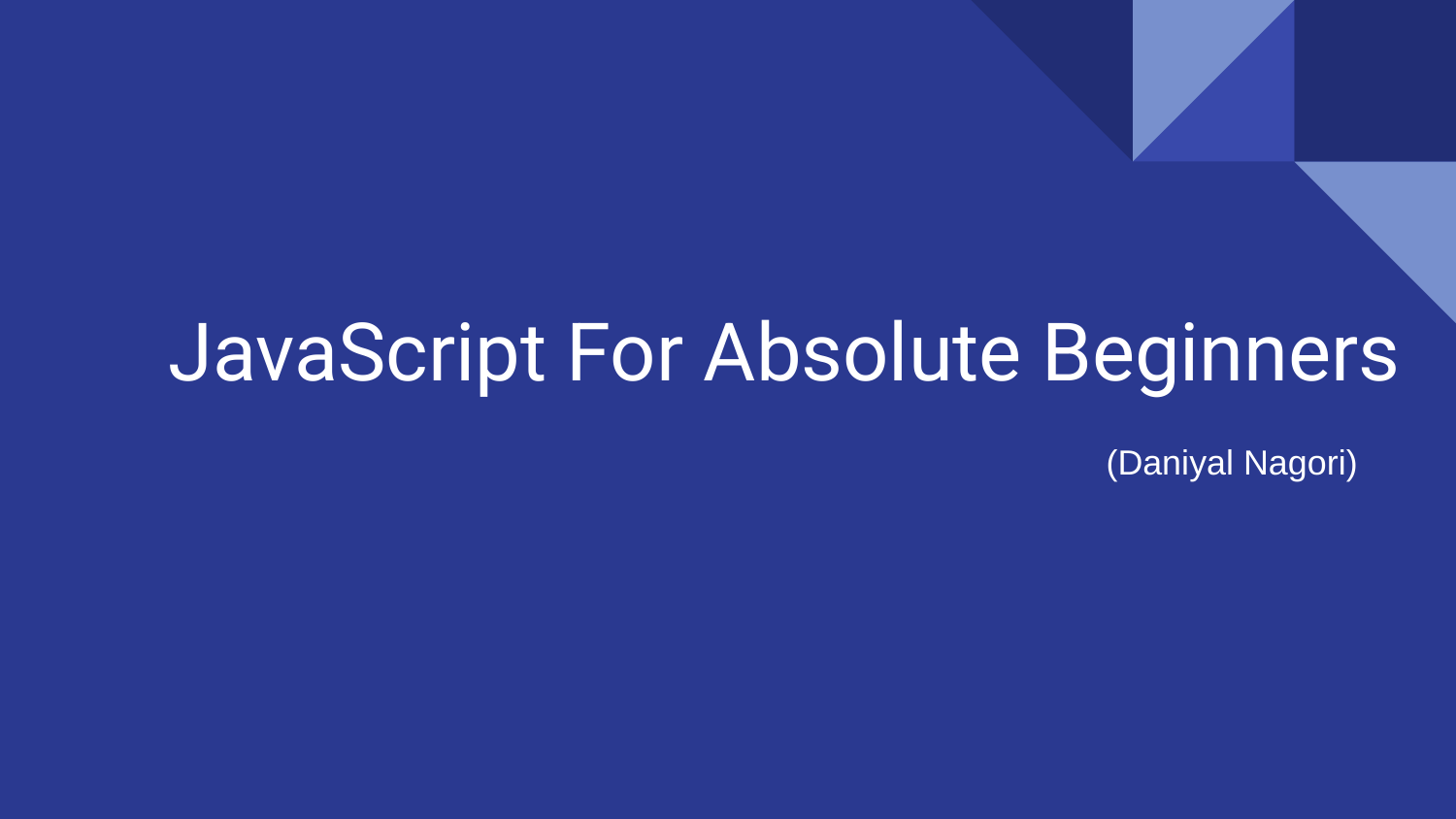

# JavaScript For Absolute Beginners
(Daniyal Nagori)